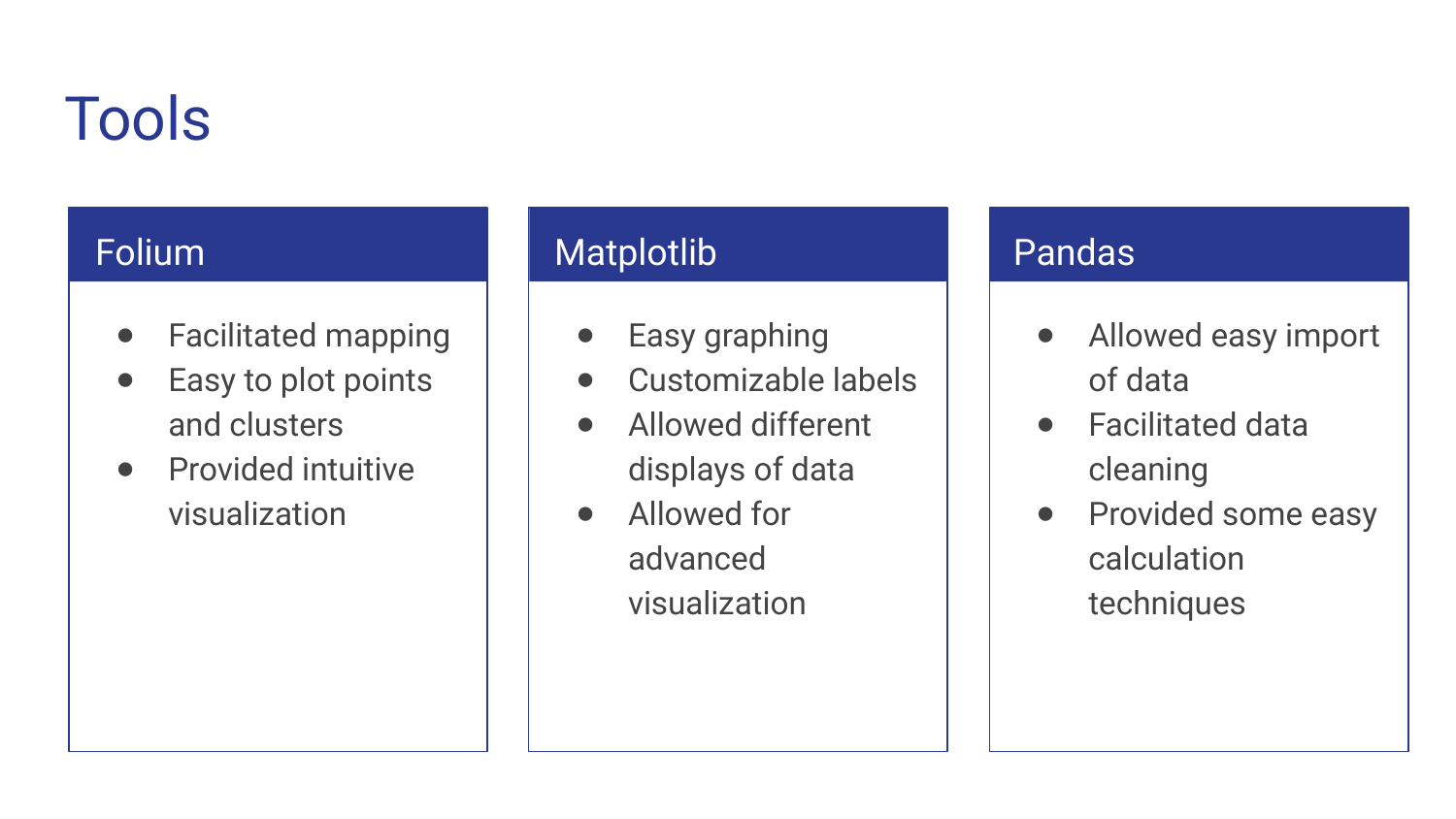

# Tools

Folium

Matplotlib

Pandas
Facilitated mapping
Easy to plot points and clusters
Provided intuitive visualization
Easy graphing
Customizable labels
Allowed different displays of data
Allowed for advanced visualization
Allowed easy import of data
Facilitated data cleaning
Provided some easy calculation techniques